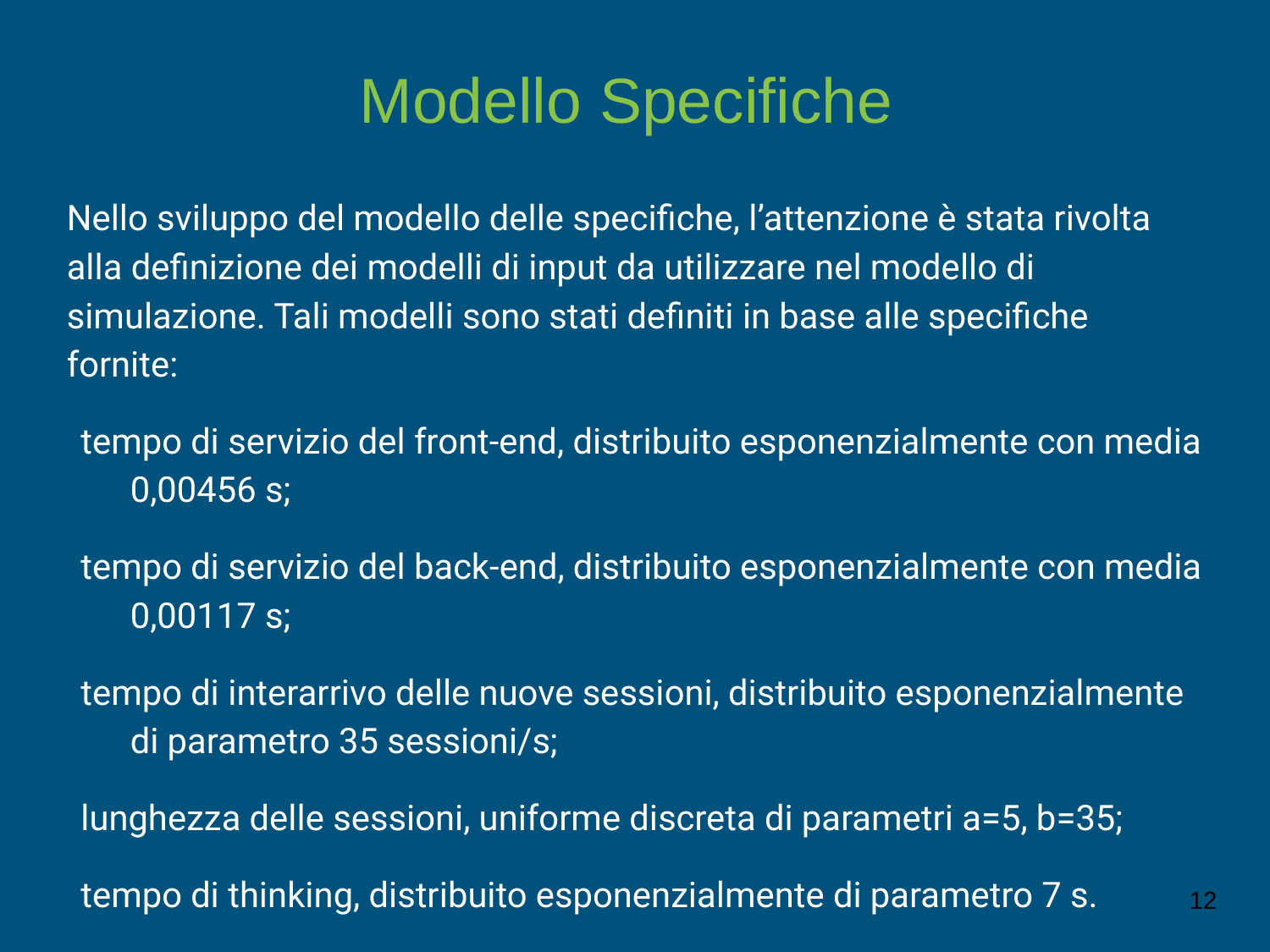

# Modello Specifiche

Nello sviluppo del modello delle specifiche, l’attenzione è stata rivolta alla definizione dei modelli di input da utilizzare nel modello di simulazione. Tali modelli sono stati definiti in base alle specifiche fornite:
tempo di servizio del front-end, distribuito esponenzialmente con media 0,00456 s;
tempo di servizio del back-end, distribuito esponenzialmente con media 0,00117 s;
tempo di interarrivo delle nuove sessioni, distribuito esponenzialmente di parametro 35 sessioni/s;
lunghezza delle sessioni, uniforme discreta di parametri a=5, b=35;
tempo di thinking, distribuito esponenzialmente di parametro 7 s.

12